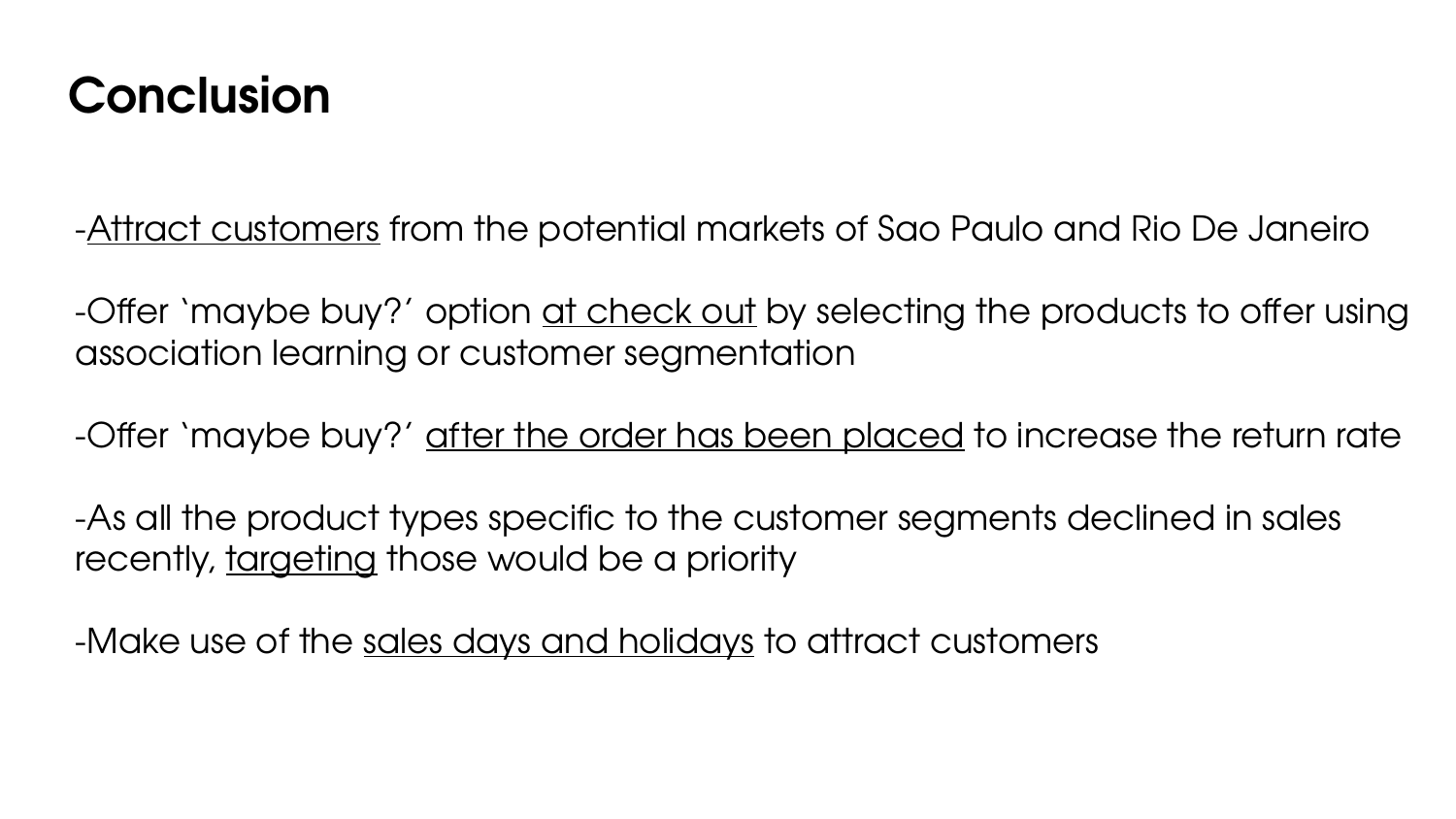

Conclusion
-Attract customers from the potential markets of Sao Paulo and Rio De Janeiro

-Offer ‘maybe buy?’ option at check out by selecting the products to offer using association learning or customer segmentation

-Offer ‘maybe buy?’ after the order has been placed to increase the return rate

-As all the product types specific to the customer segments declined in sales recently, targeting those would be a priority

-Make use of the sales days and holidays to attract customers